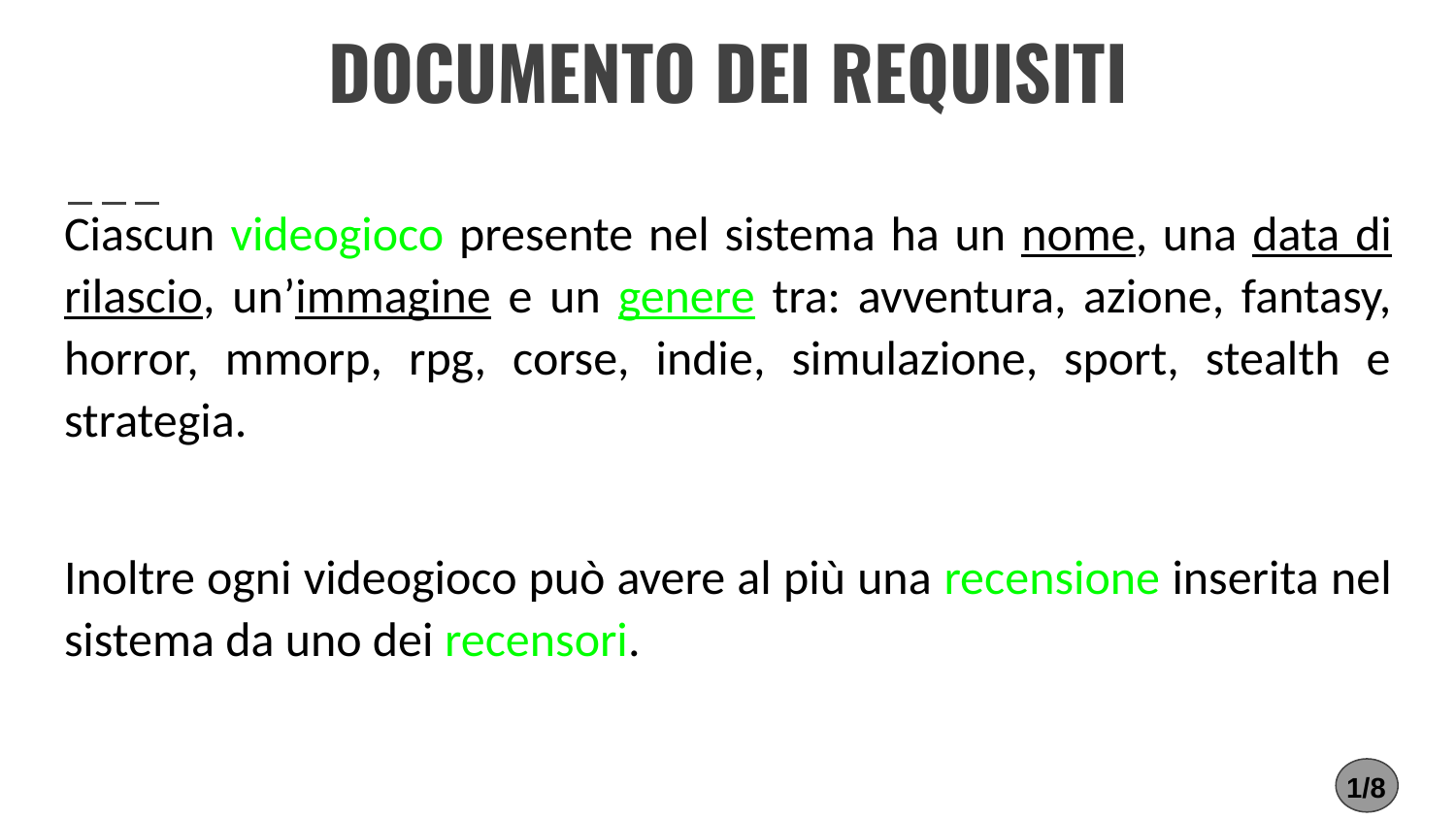

# DOCUMENTO DEI REQUISITI
Ciascun videogioco presente nel sistema ha un nome, una data di rilascio, un’immagine e un genere tra: avventura, azione, fantasy, horror, mmorp, rpg, corse, indie, simulazione, sport, stealth e strategia.

Inoltre ogni videogioco può avere al più una recensione inserita nel sistema da uno dei recensori.
1/8